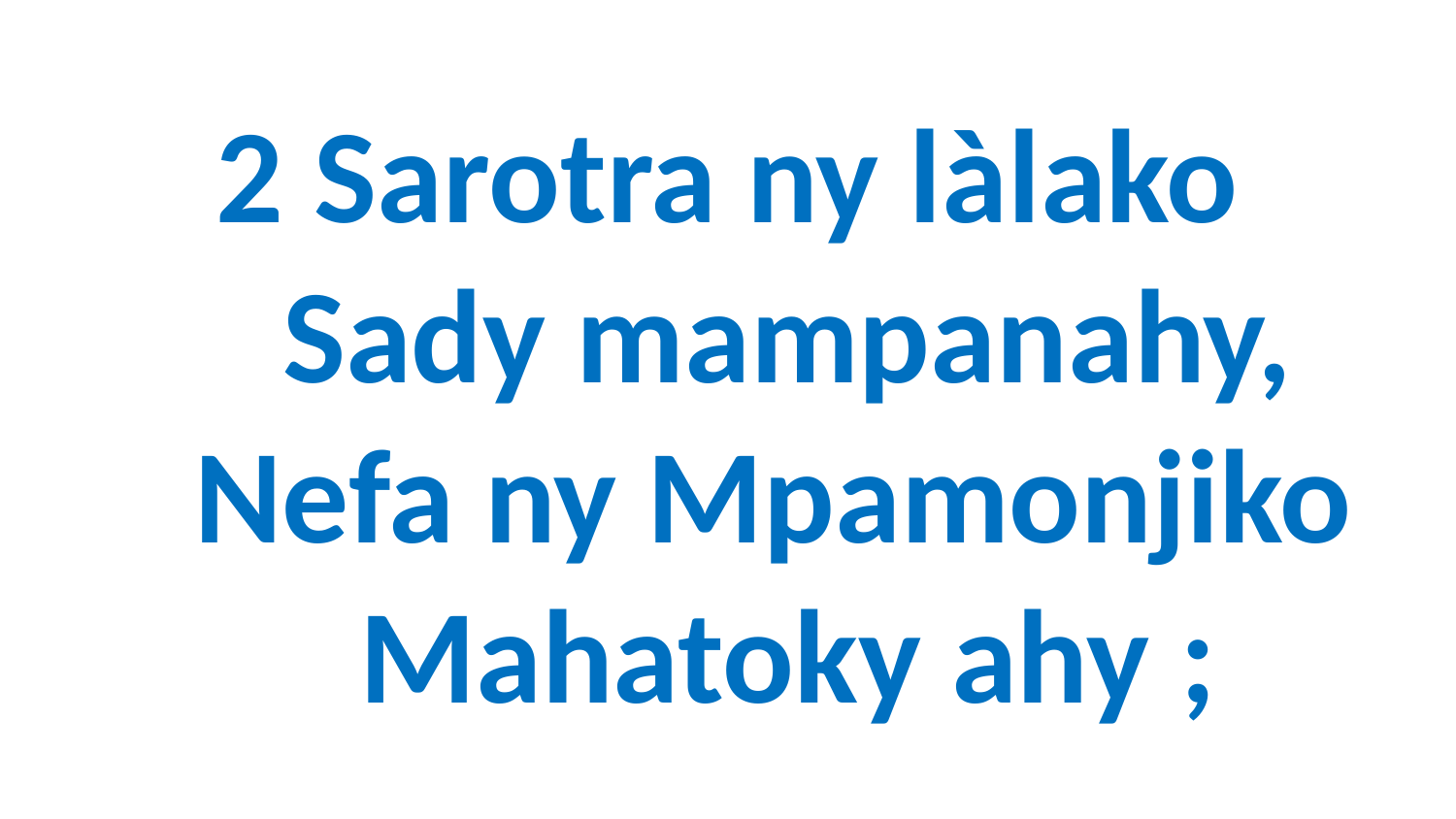

# 2 Sarotra ny làlako Sady mampanahy, Nefa ny Mpamonjiko Mahatoky ahy ;